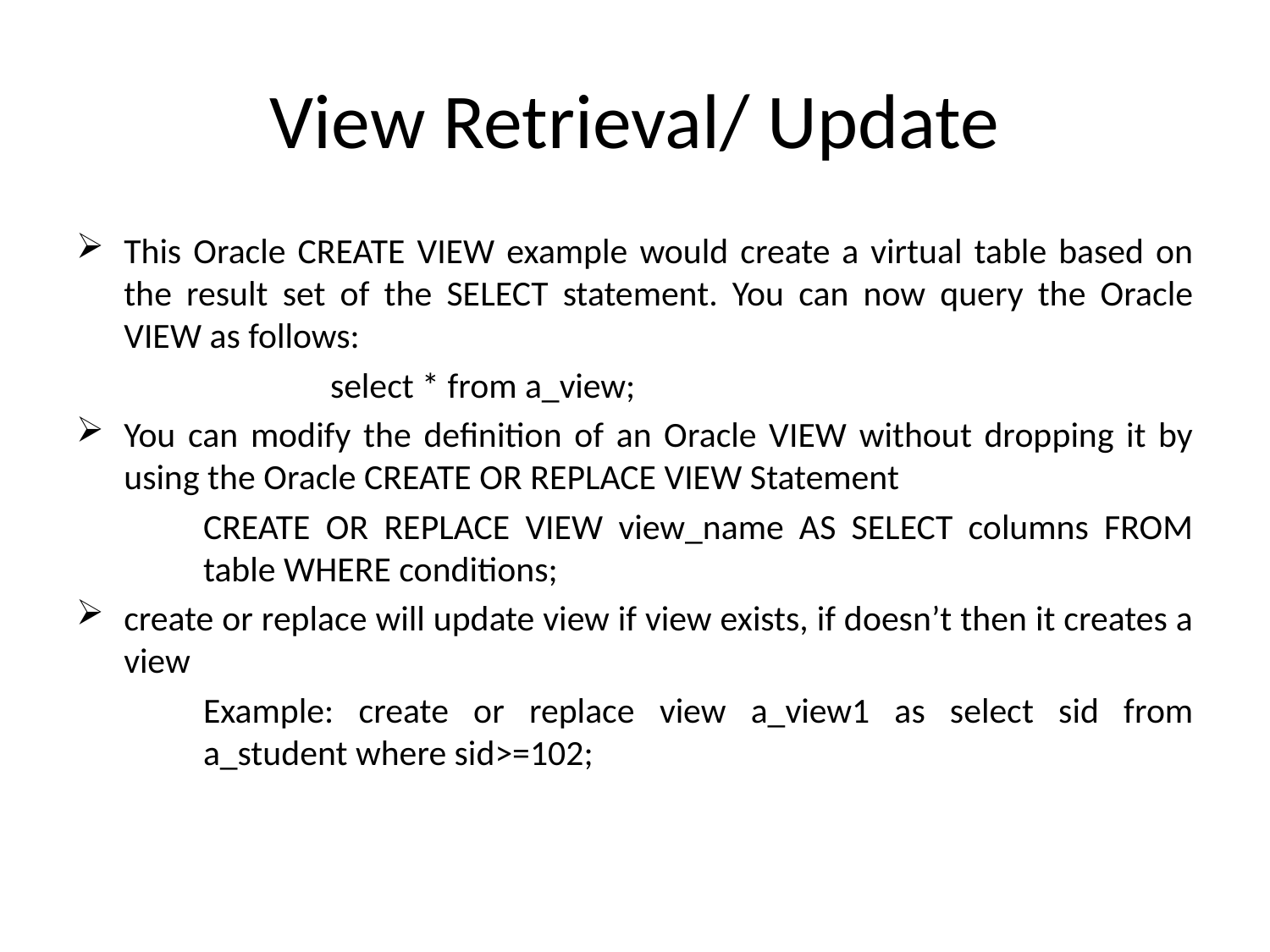

# View Retrieval/ Update
This Oracle CREATE VIEW example would create a virtual table based on the result set of the SELECT statement. You can now query the Oracle VIEW as follows:
		select * from a_view;
You can modify the definition of an Oracle VIEW without dropping it by using the Oracle CREATE OR REPLACE VIEW Statement
CREATE OR REPLACE VIEW view_name AS SELECT columns FROM table WHERE conditions;
create or replace will update view if view exists, if doesn’t then it creates a view
Example: create or replace view a_view1 as select sid from a_student where sid>=102;